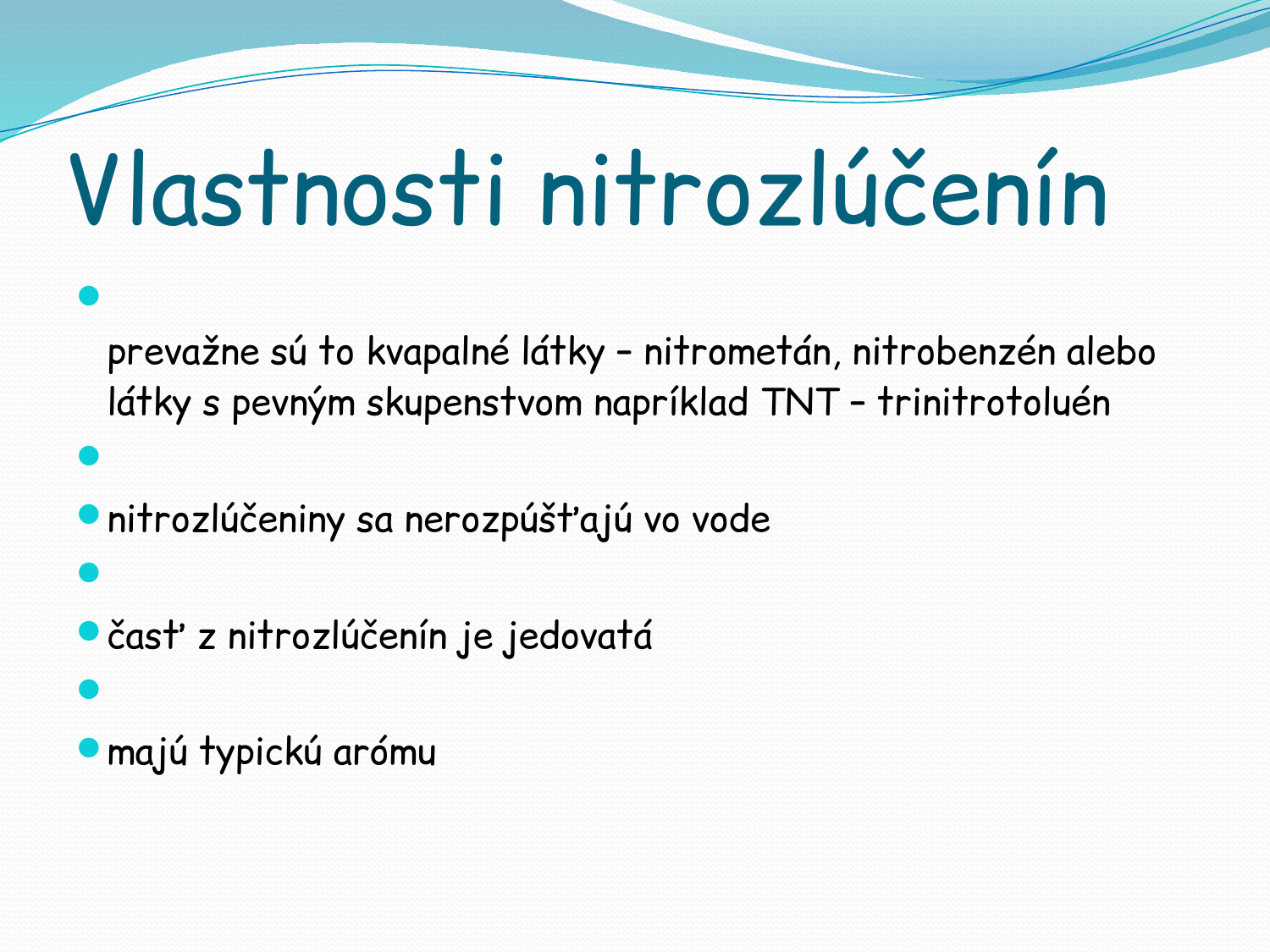

# Vlastnosti nitrozlúčenín
prevažne sú to kvapalné látky – nitrometán, nitrobenzén alebo látky s pevným skupenstvom napríklad TNT – trinitrotoluén

nitrozlúčeniny sa nerozpúšťajú vo vode

časť z nitrozlúčenín je jedovatá

majú typickú arómu